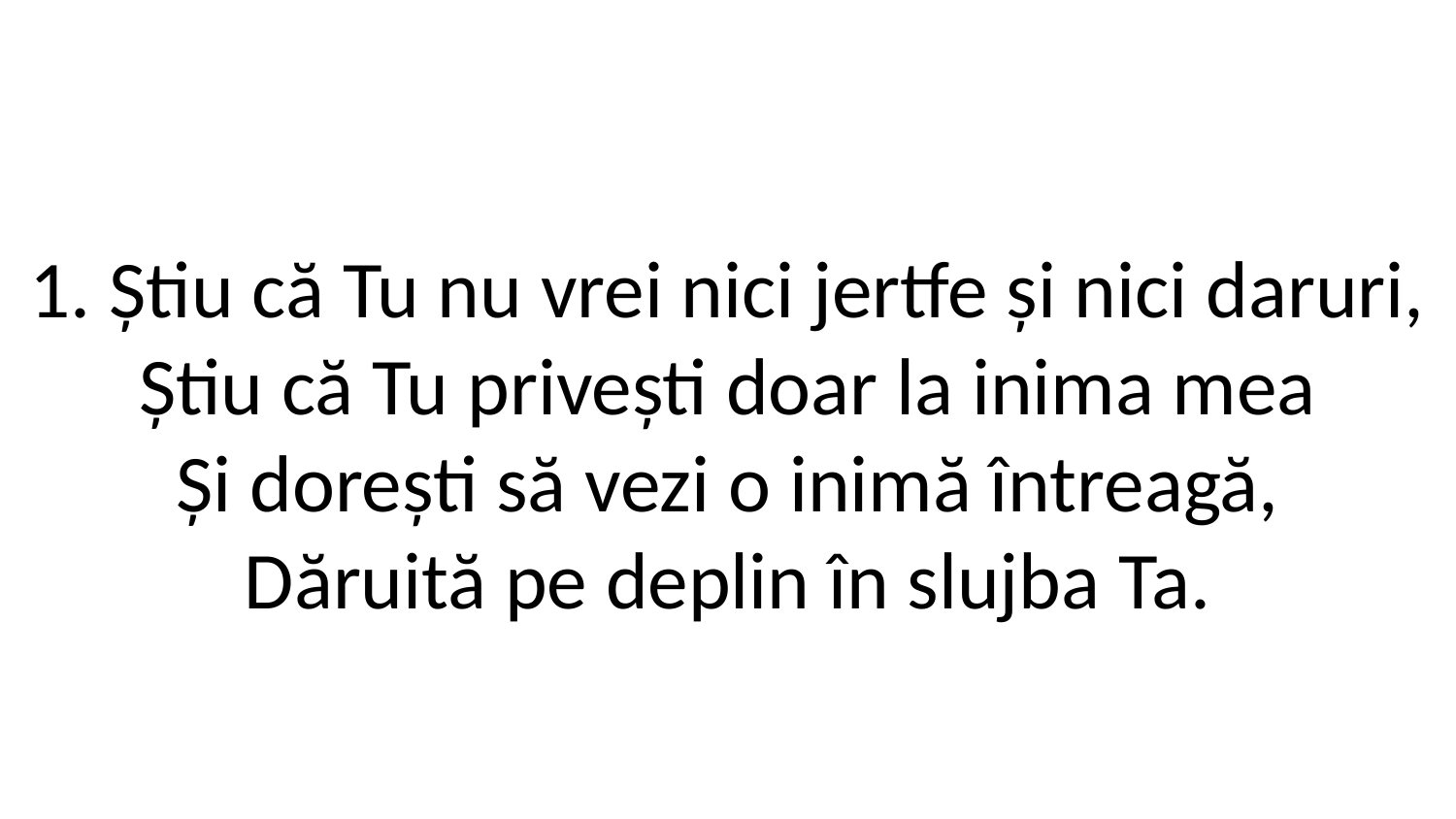

1. Știu că Tu nu vrei nici jertfe și nici daruri,
Știu că Tu privești doar la inima mea
Și dorești să vezi o inimă întreagă,
Dăruită pe deplin în slujba Ta.